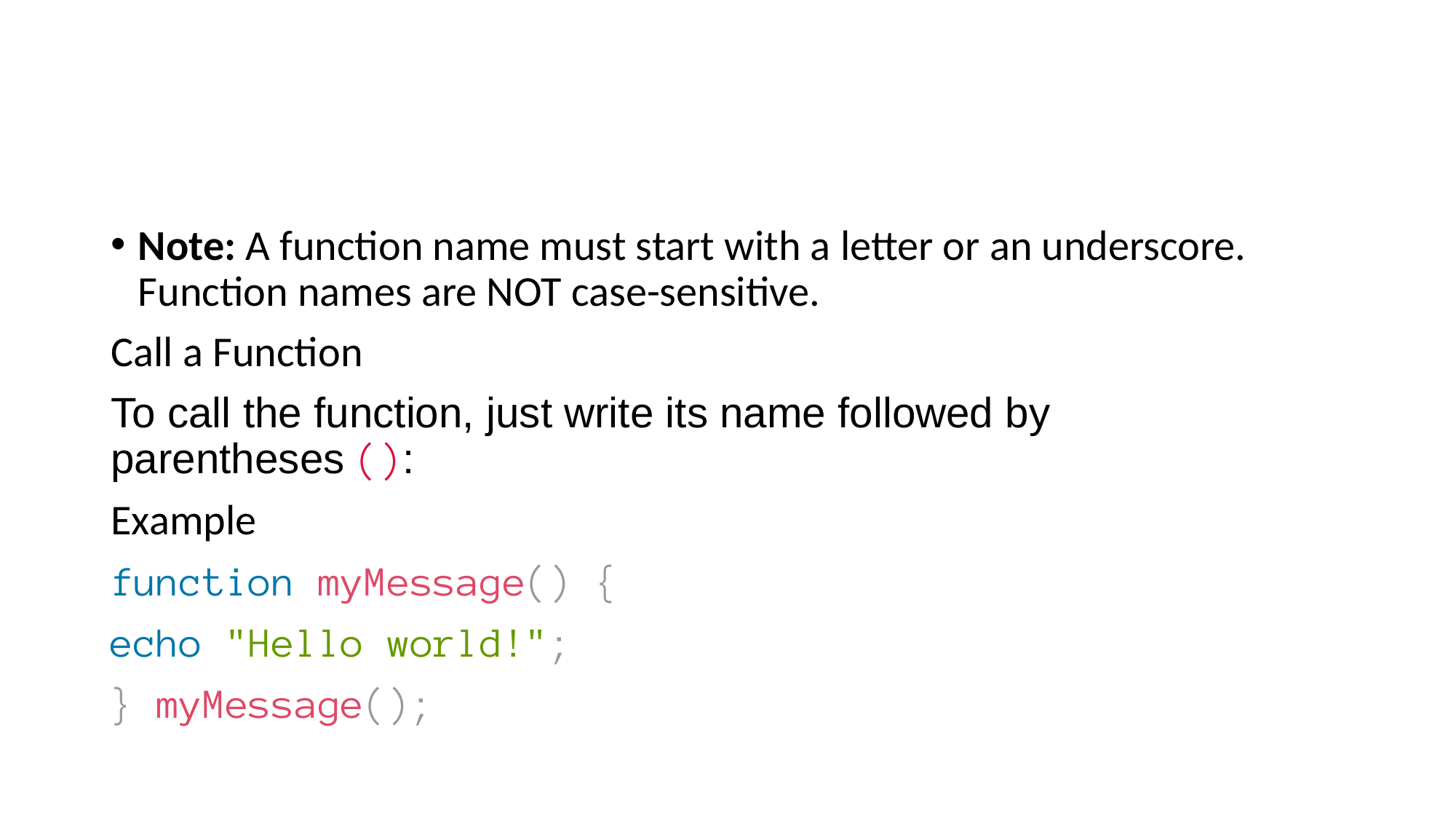

#
Note: A function name must start with a letter or an underscore. Function names are NOT case-sensitive.
Call a Function
To call the function, just write its name followed by parentheses ():
Example
function myMessage() {
echo "Hello world!";
} myMessage();